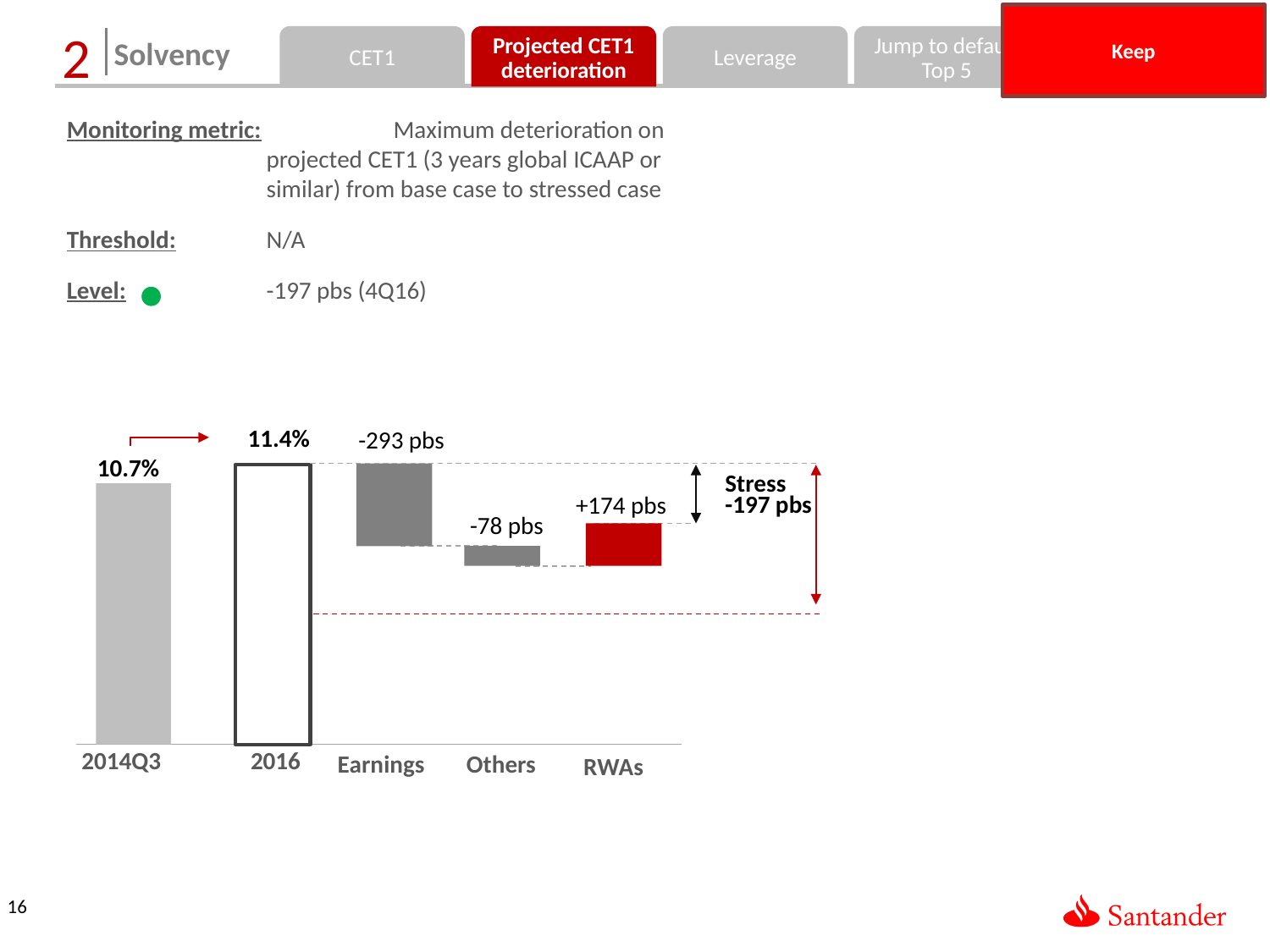

Keep
CET1
Projected CET1
deterioration
Leverage
Jump to default
Top 5
2
Solvency
Monitoring metric: 	Maximum deterioration on projected CET1 (3 years global ICAAP or similar) from base case to stressed case
Threshold: 	N/A
Level:  	-197 pbs (4Q16)

11.4%
-293 pbs
10.7%

Stress
-197 pbs

+174 pbs
-78 pbs

Earnings
Others
RWAs
2014Q3
2016